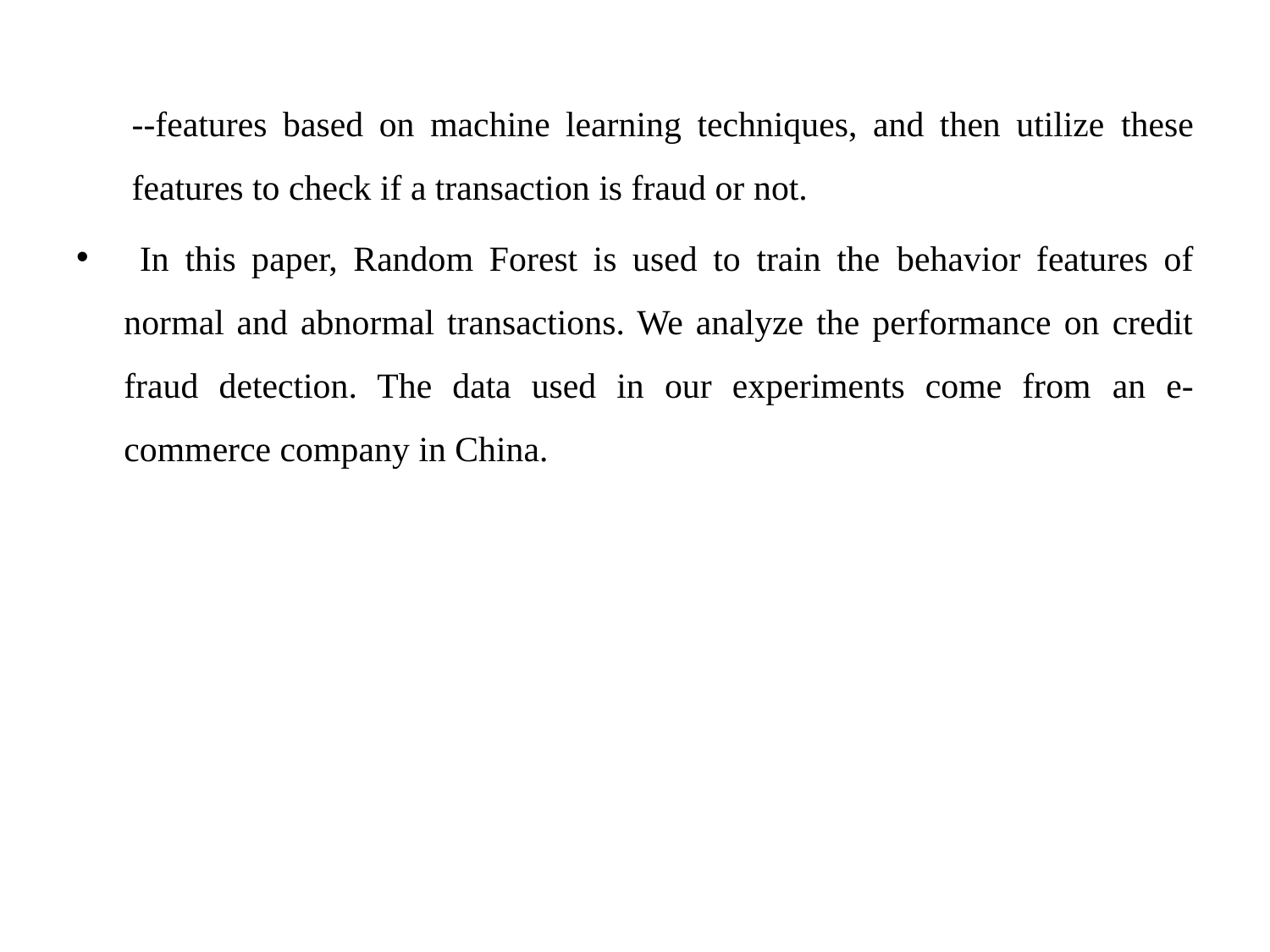

--features based on machine learning techniques, and then utilize these features to check if a transaction is fraud or not.
 In this paper, Random Forest is used to train the behavior features of normal and abnormal transactions. We analyze the performance on credit fraud detection. The data used in our experiments come from an e-commerce company in China.